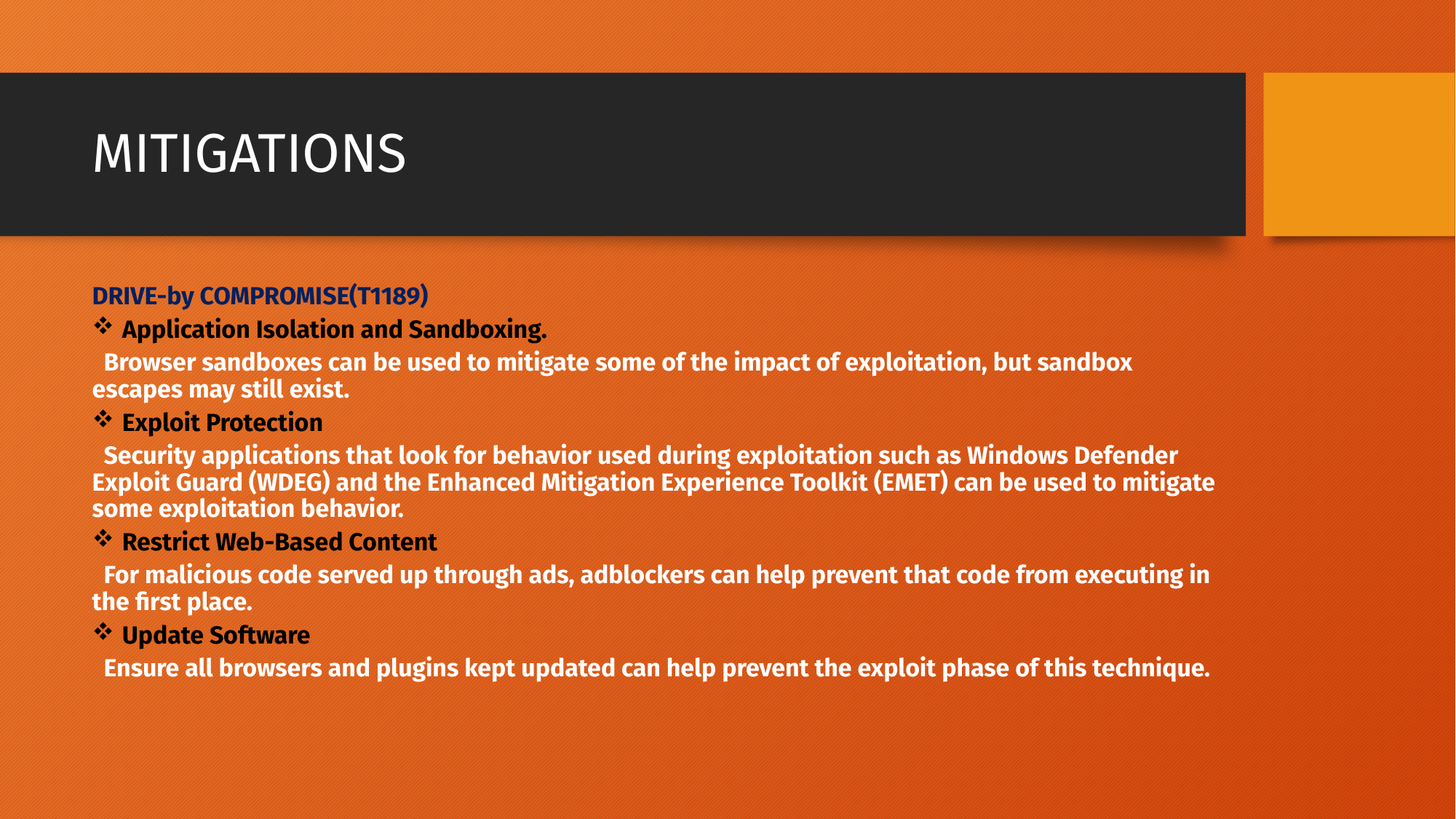

# MITIGATIONS
DRIVE-by COMPROMISE(T1189)
Application Isolation and Sandboxing.
  Browser sandboxes can be used to mitigate some of the impact of exploitation, but sandbox escapes may still exist.
Exploit Protection
  Security applications that look for behavior used during exploitation such as Windows Defender Exploit Guard (WDEG) and the Enhanced Mitigation Experience Toolkit (EMET) can be used to mitigate some exploitation behavior.
Restrict Web-Based Content
  For malicious code served up through ads, adblockers can help prevent that code from executing in the first place.
Update Software
  Ensure all browsers and plugins kept updated can help prevent the exploit phase of this technique.